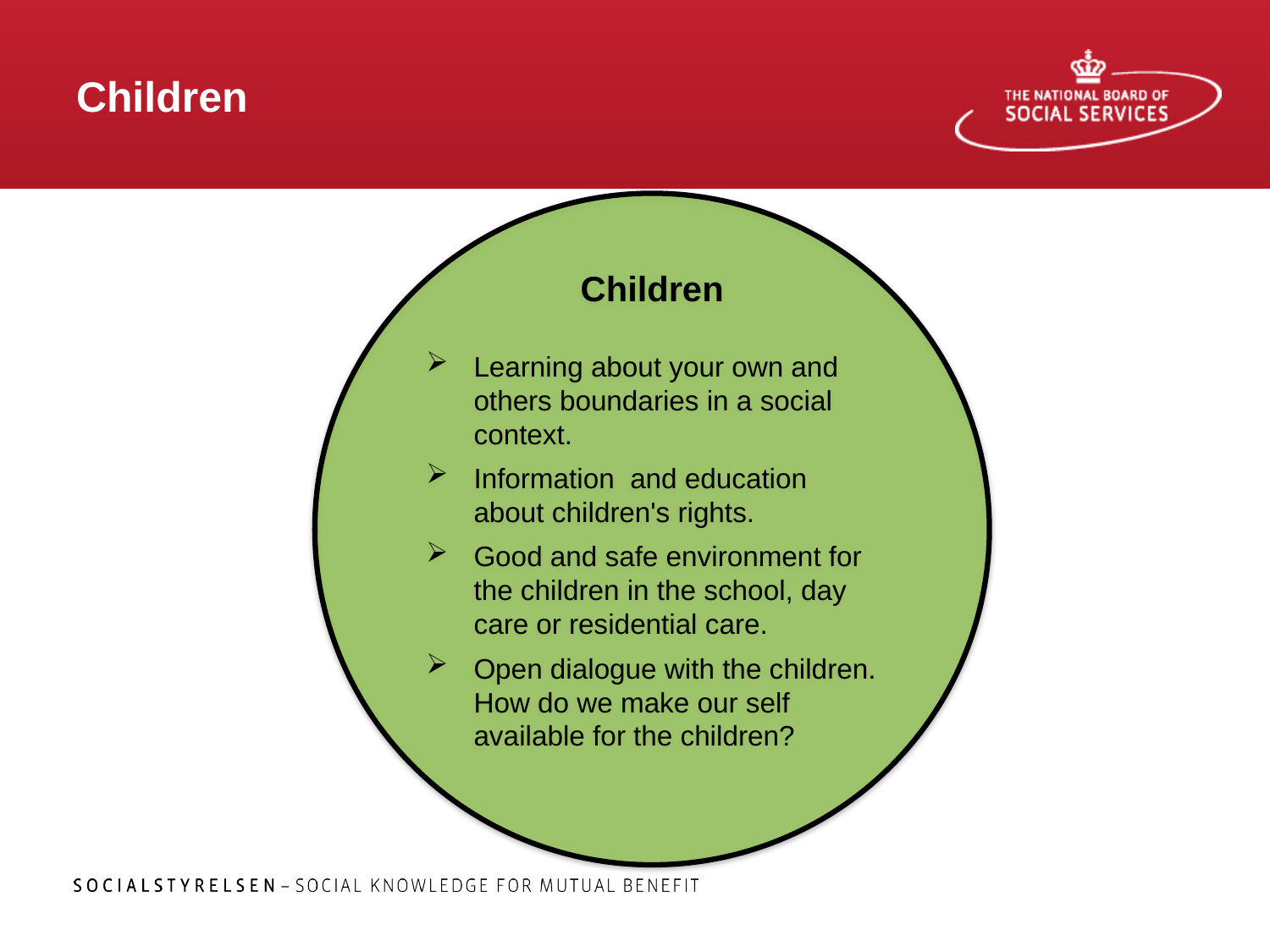

# Children
Children

Learning about your own and others boundaries in a social context.
Information  and education about children's rights.
Good and safe environment for the children in the school, day care or residential care.
Open dialogue with the children. How do we make our self available for the children?